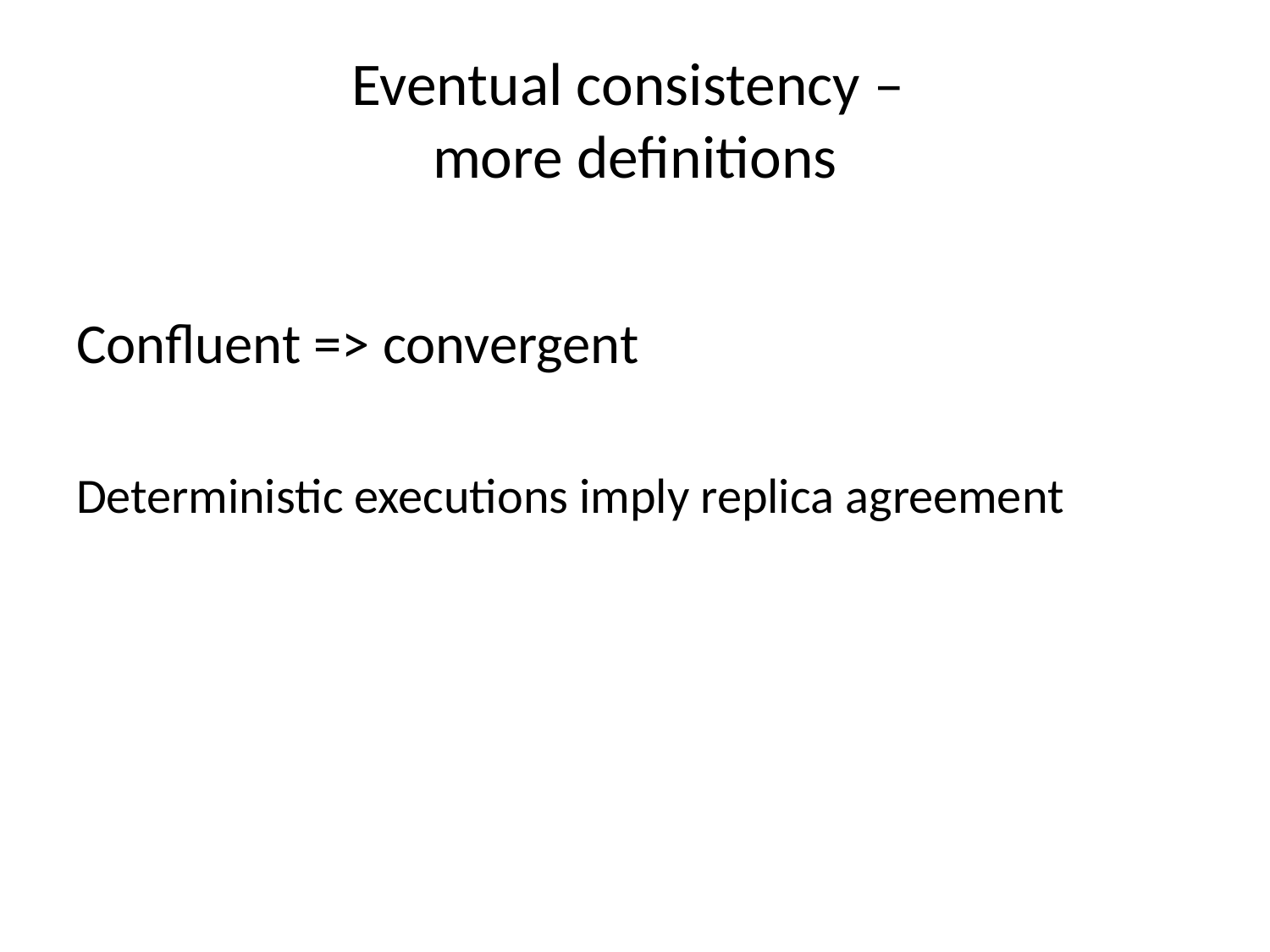

# Eventual consistency – more definitions

Confluent => convergent

Deterministic executions imply replica agreement